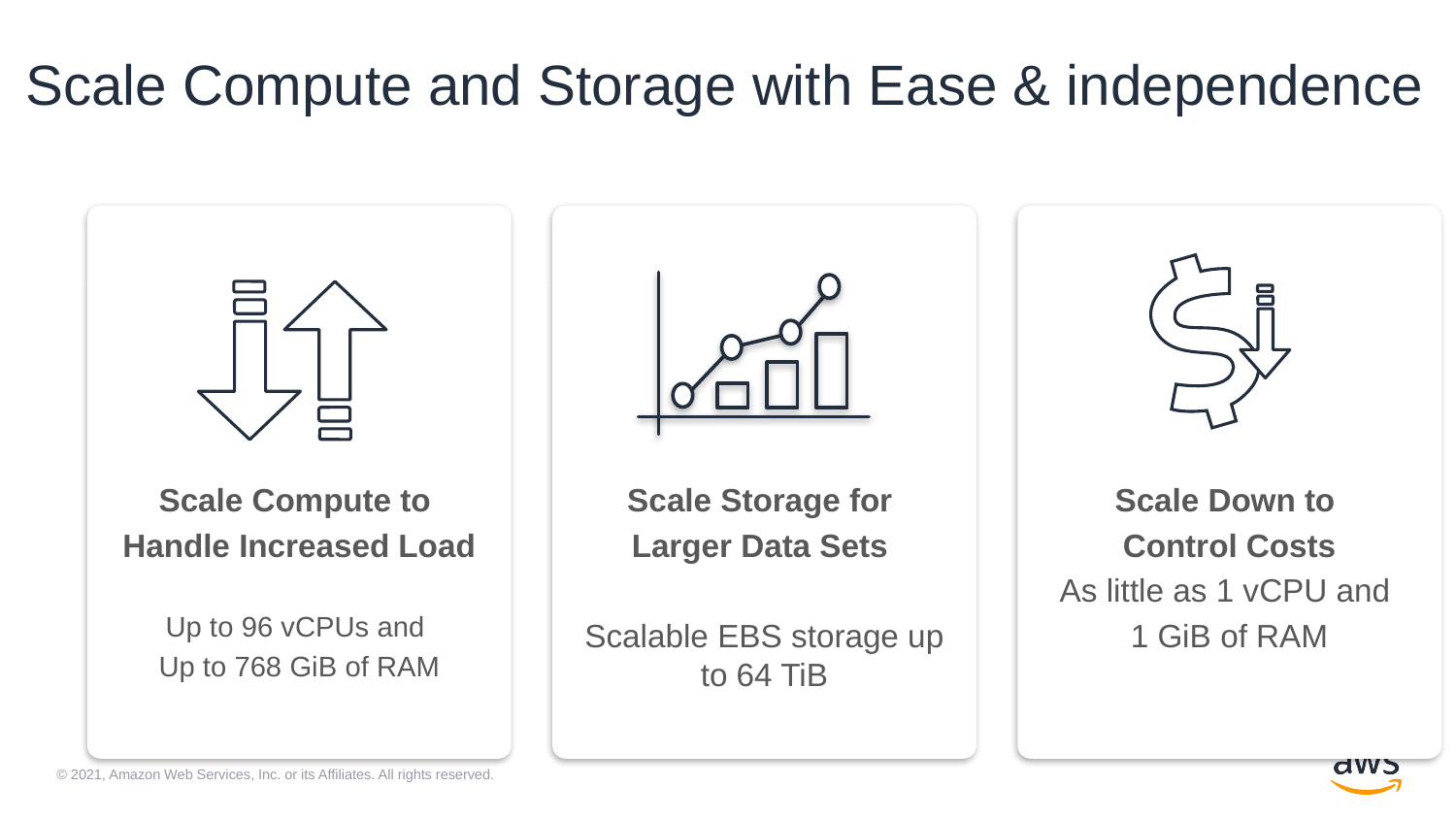

# Scale Compute and Storage with Ease & independence

Scale Compute to
Handle Increased Load

Up to 96 vCPUs and
Up to 768 GiB of RAM
Scale Storage for
Larger Data Sets

Scalable EBS storage up to 64 TiB
Scale Down to
Control Costs
As little as 1 vCPU and
1 GiB of RAM